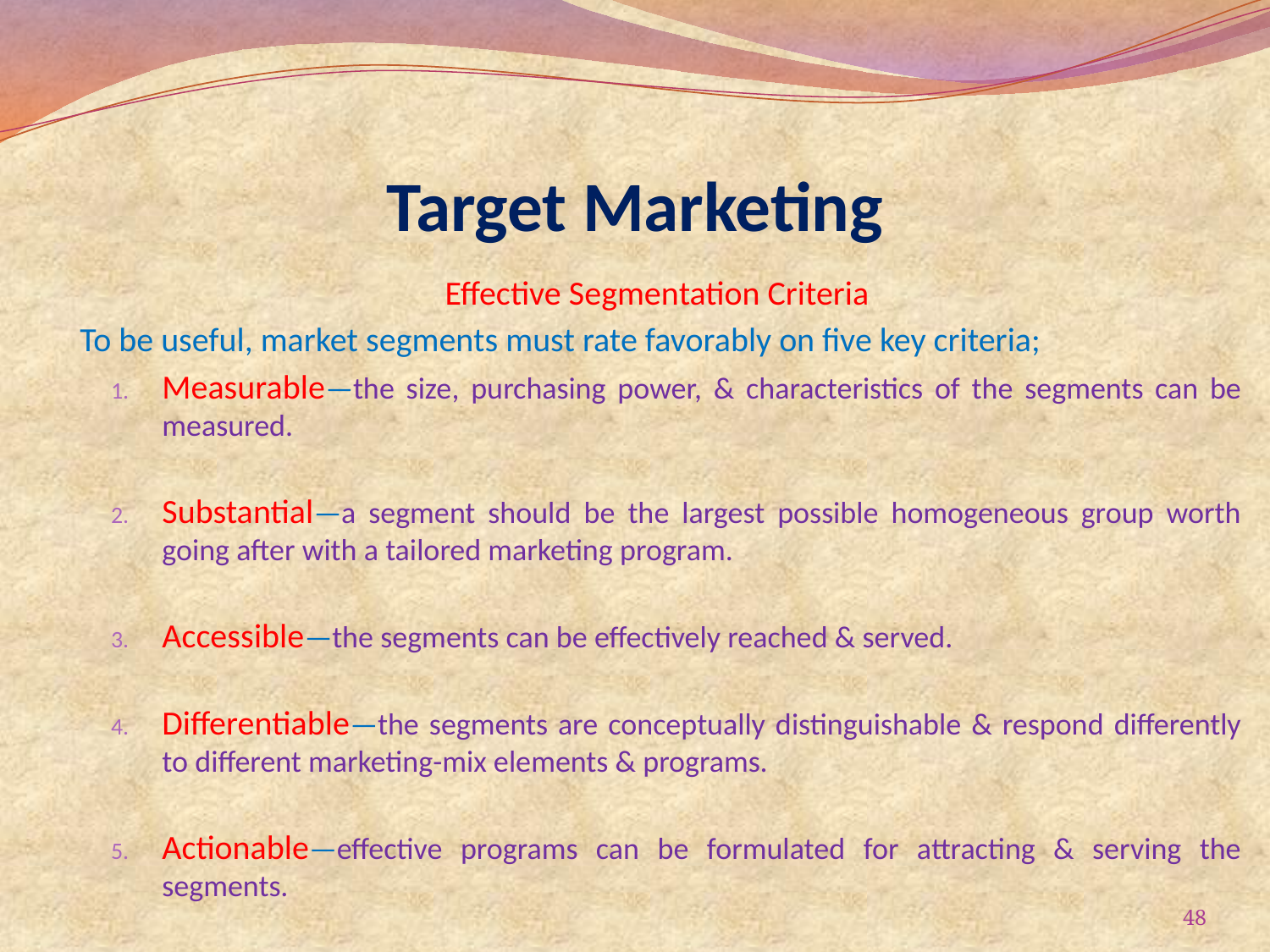

# Target Marketing
Effective Segmentation Criteria
To be useful, market segments must rate favorably on five key criteria;
Measurable—the size, purchasing power, & characteristics of the segments can be measured.

Substantial—a segment should be the largest possible homogeneous group worth going after with a tailored marketing program.

Accessible—the segments can be effectively reached & served.

Differentiable—the segments are conceptually distinguishable & respond differently to different marketing-mix elements & programs.

Actionable—effective programs can be formulated for attracting & serving the segments.
48